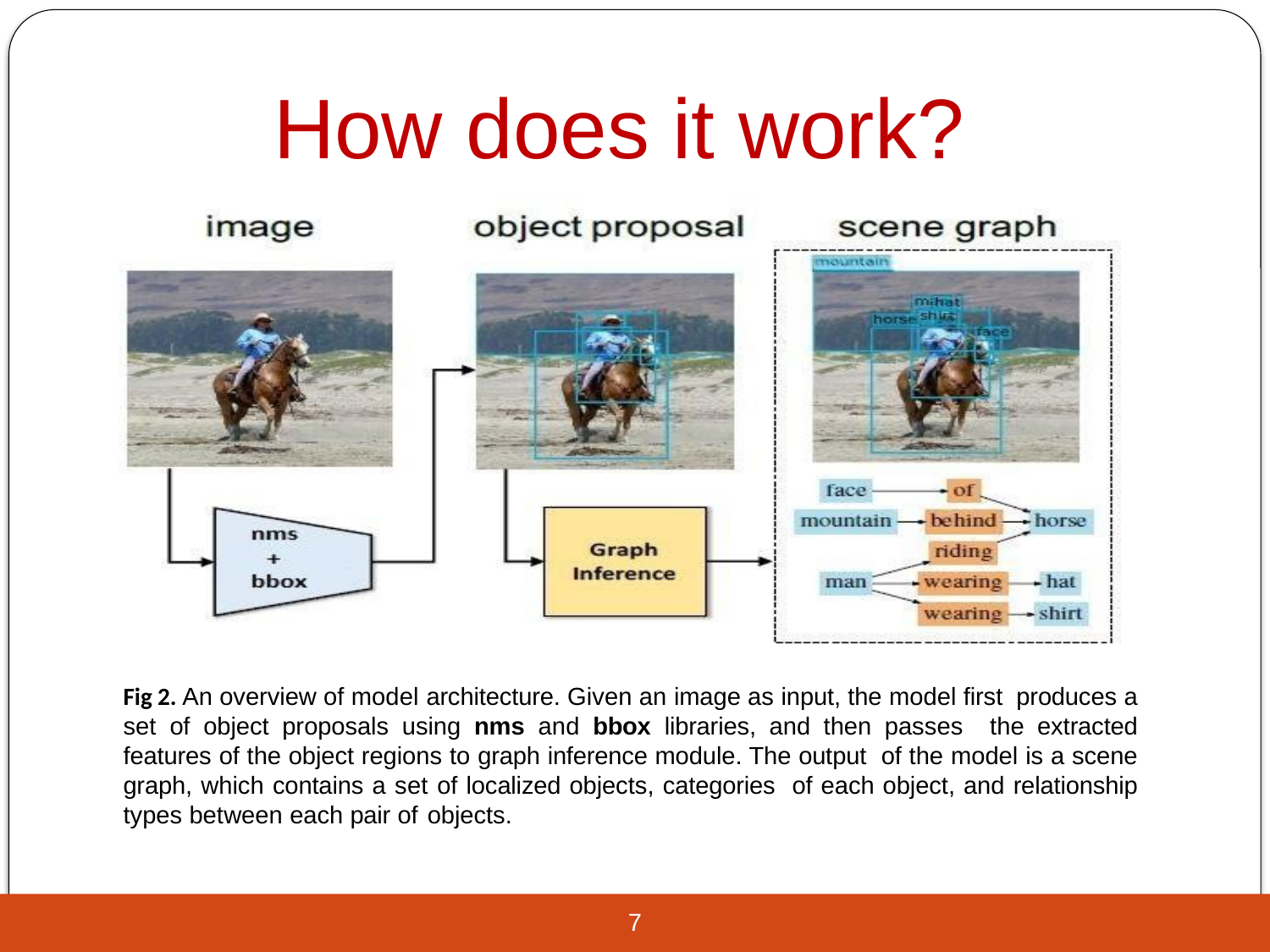

# How does it work?

Let’s start with the first set of slides
Fig 2. An overview of model architecture. Given an image as input, the model first  produces a set of object proposals using nms and bbox libraries, and then passes  the extracted features of the object regions to graph inference module. The output  of the model is a scene graph, which contains a set of localized objects, categories  of each object, and relationship types between each pair of objects.
7